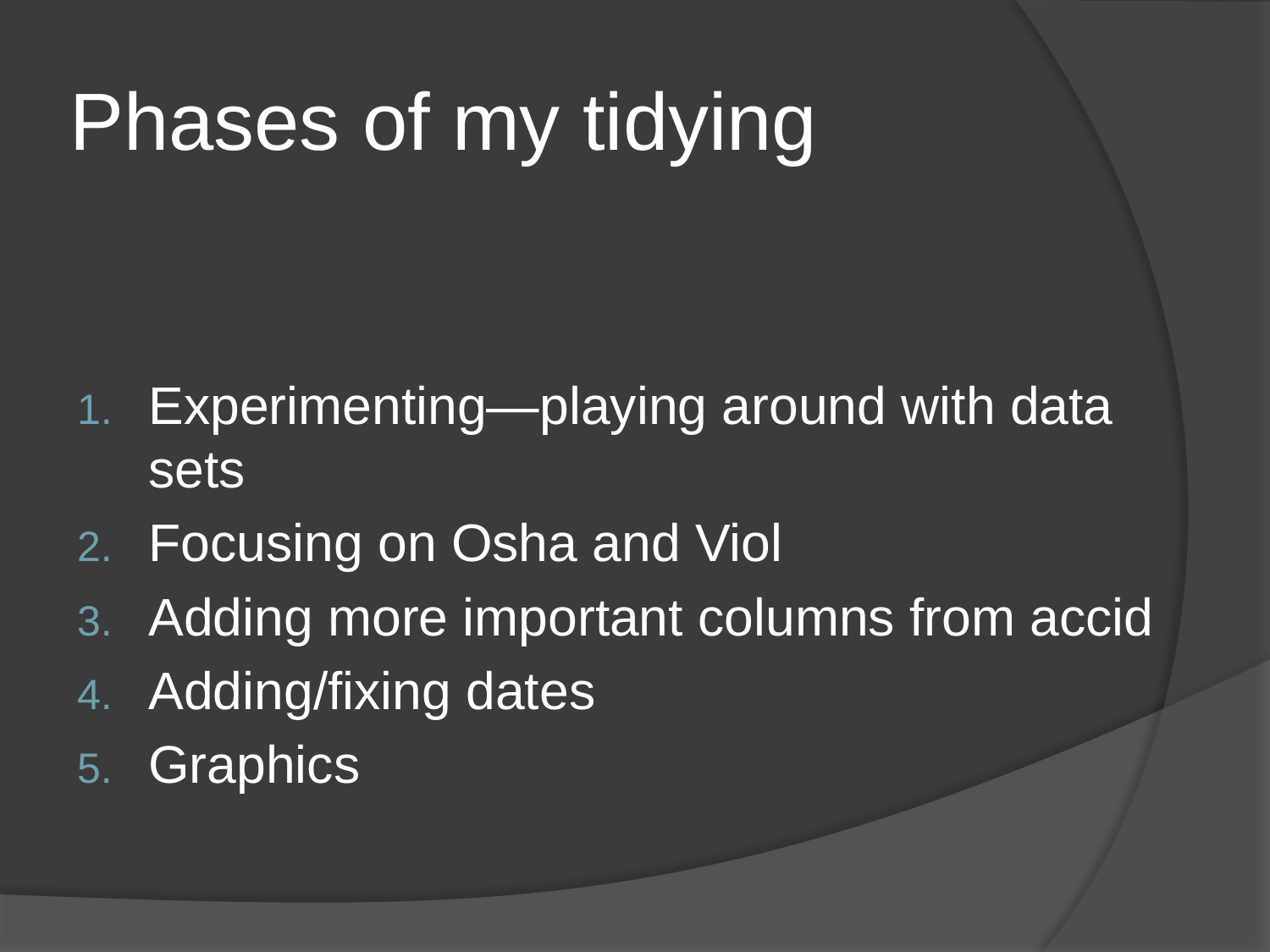

Experimenting—playing around with data sets
Focusing on Osha and Viol
Adding more important columns from accid
Adding/fixing dates
Graphics

# Phases of my tidying